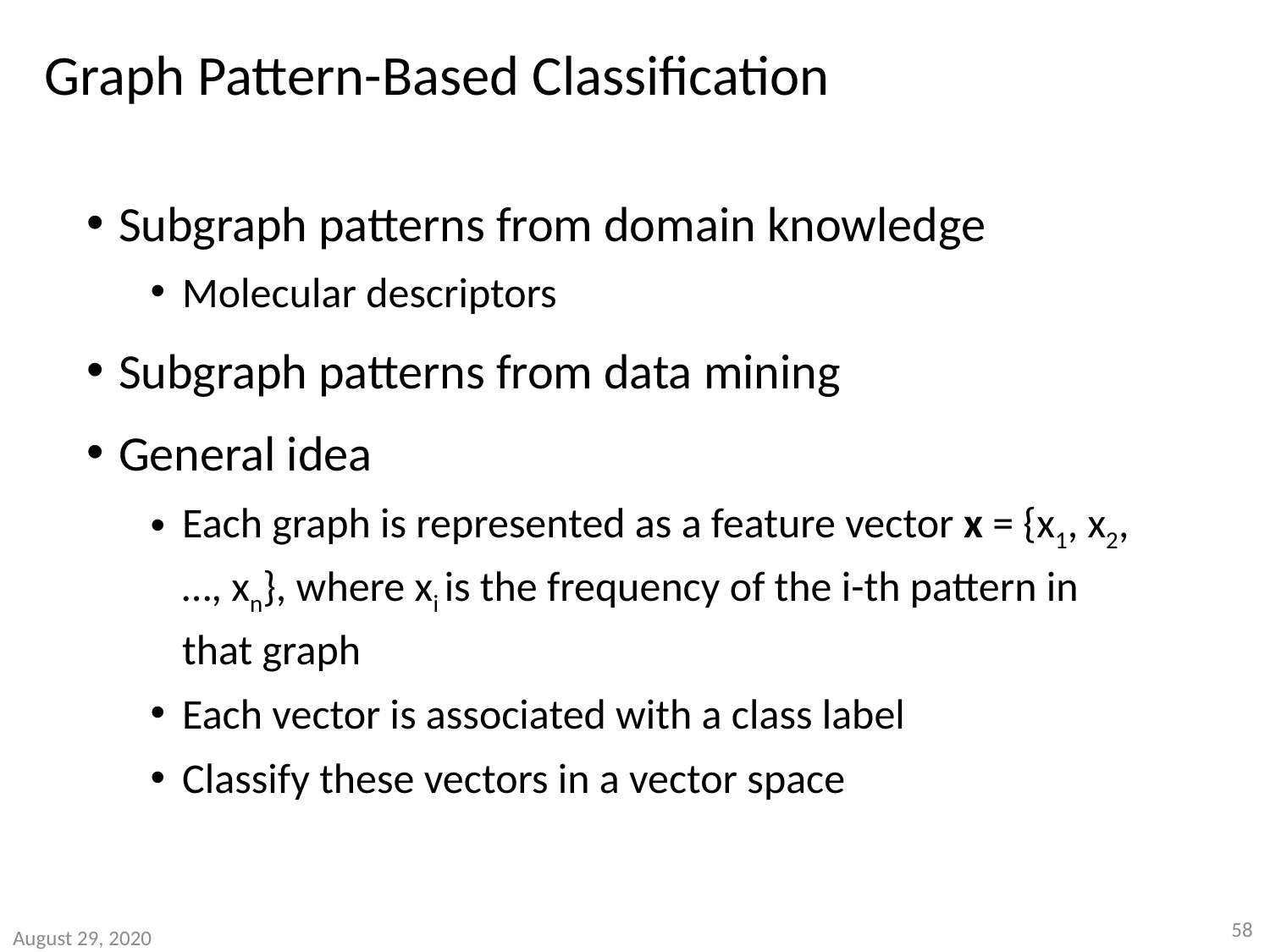

# Graph Pattern-Based Classification
Subgraph patterns from domain knowledge
Molecular descriptors
Subgraph patterns from data mining
General idea
Each graph is represented as a feature vector x = {x1, x2, …, xn}, where xi is the frequency of the i-th pattern in that graph
Each vector is associated with a class label
Classify these vectors in a vector space
58
August 29, 2020